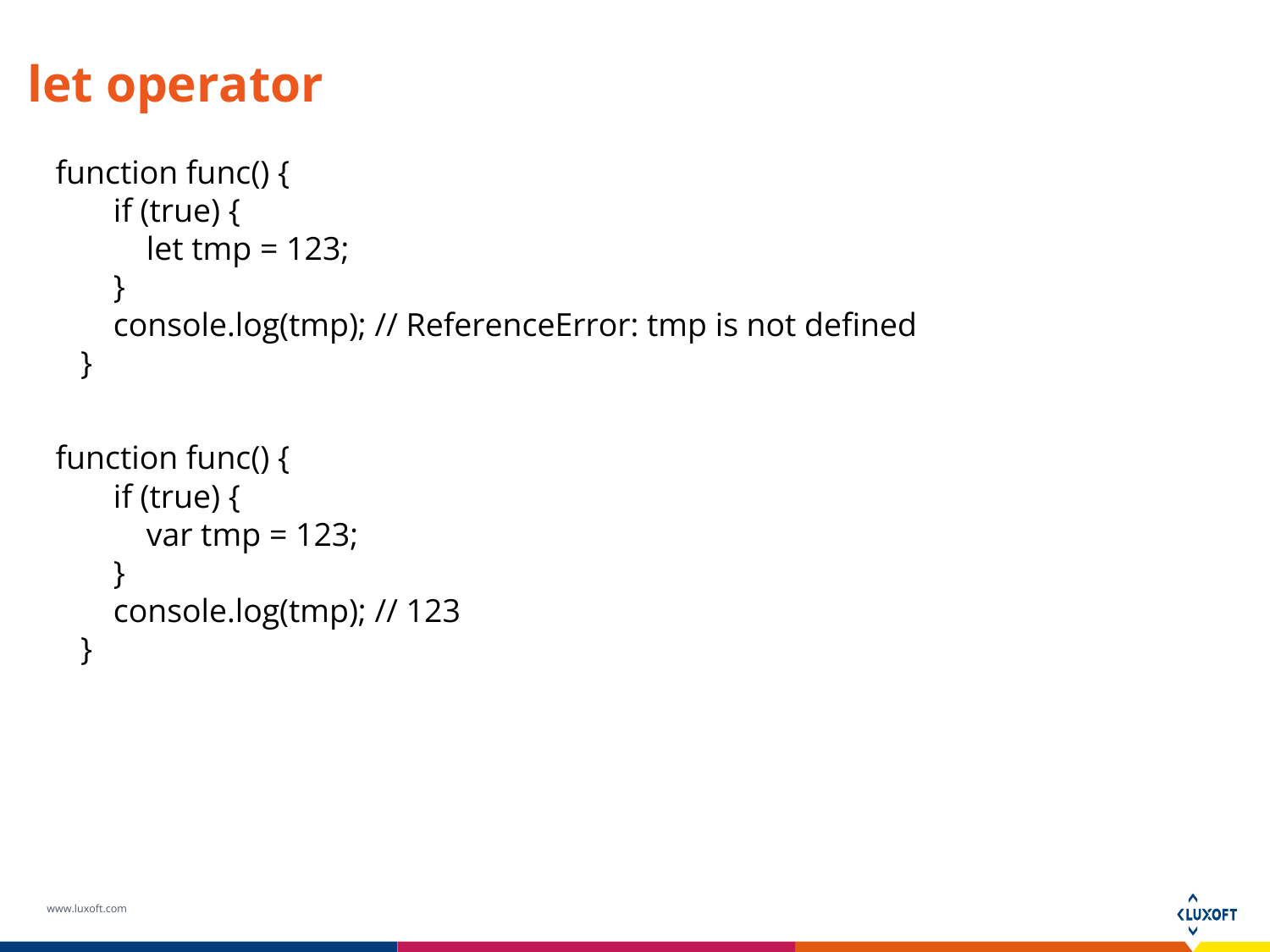

let operator
 function func() {
        if (true) {
            let tmp = 123;
        }
        console.log(tmp); // ReferenceError: tmp is not defined
    }
 function func() {
        if (true) {
            var tmp = 123;
        }
        console.log(tmp); // 123
    }